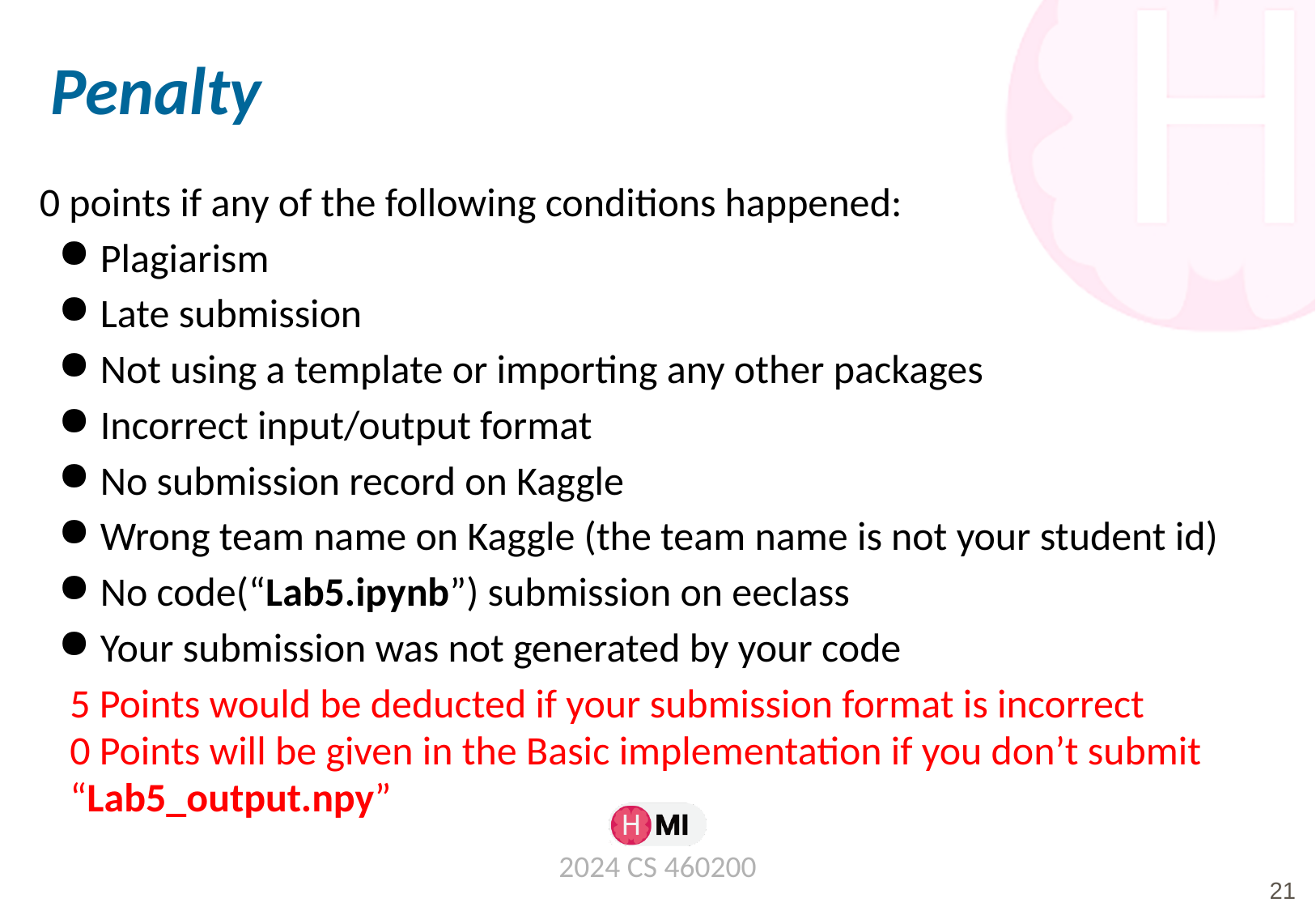

# Penalty
0 points if any of the following conditions happened:
Plagiarism
Late submission
Not using a template or importing any other packages
Incorrect input/output format
No submission record on Kaggle
Wrong team name on Kaggle (the team name is not your student id)
No code(“Lab5.ipynb”) submission on eeclass
Your submission was not generated by your code
5 Points would be deducted if your submission format is incorrect
0 Points will be given in the Basic implementation if you don’t submit “Lab5_output.npy”

2024 CS 460200
21